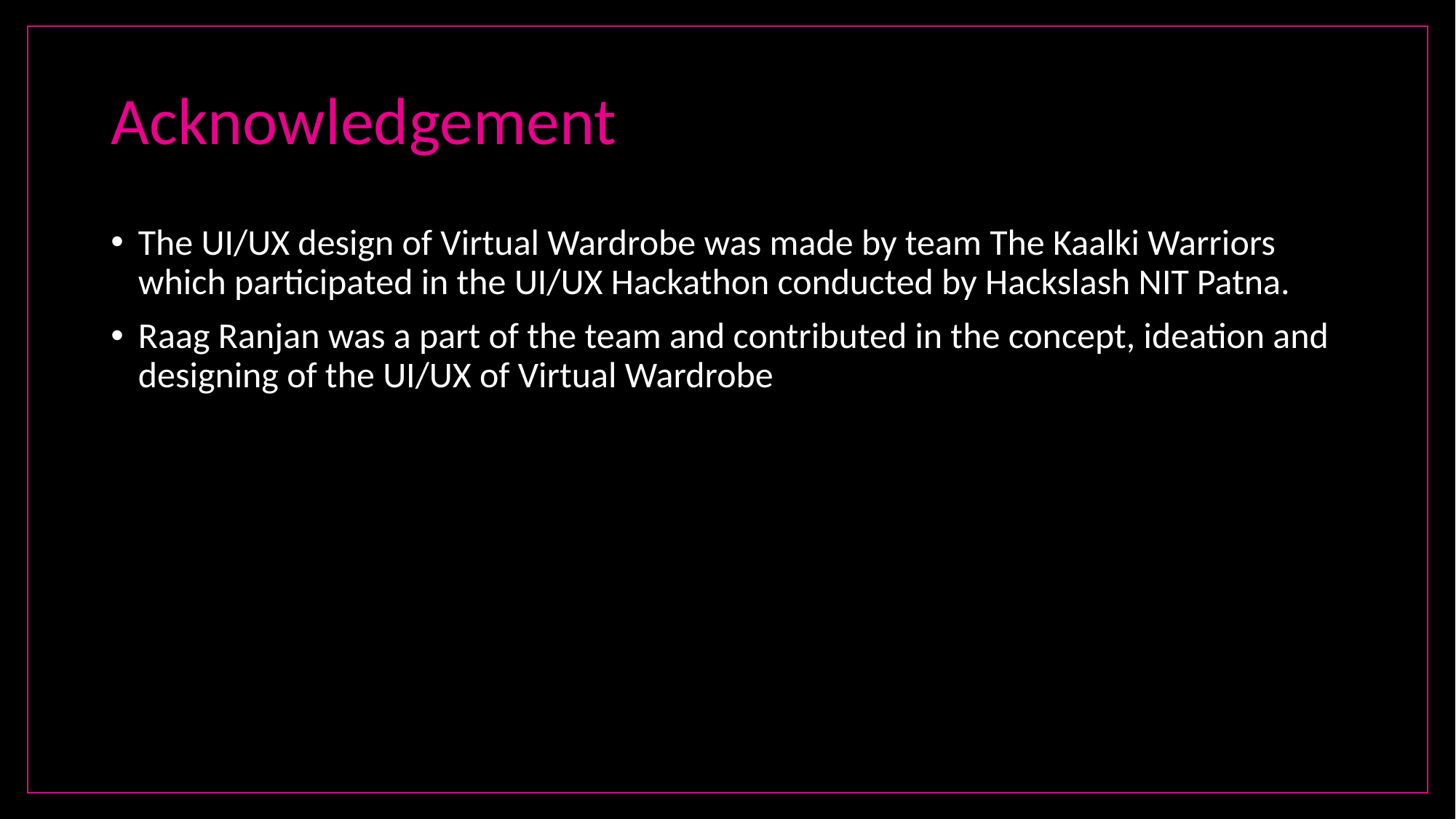

# Acknowledgement
The UI/UX design of Virtual Wardrobe was made by team The Kaalki Warriors which participated in the UI/UX Hackathon conducted by Hackslash NIT Patna.
Raag Ranjan was a part of the team and contributed in the concept, ideation and designing of the UI/UX of Virtual Wardrobe